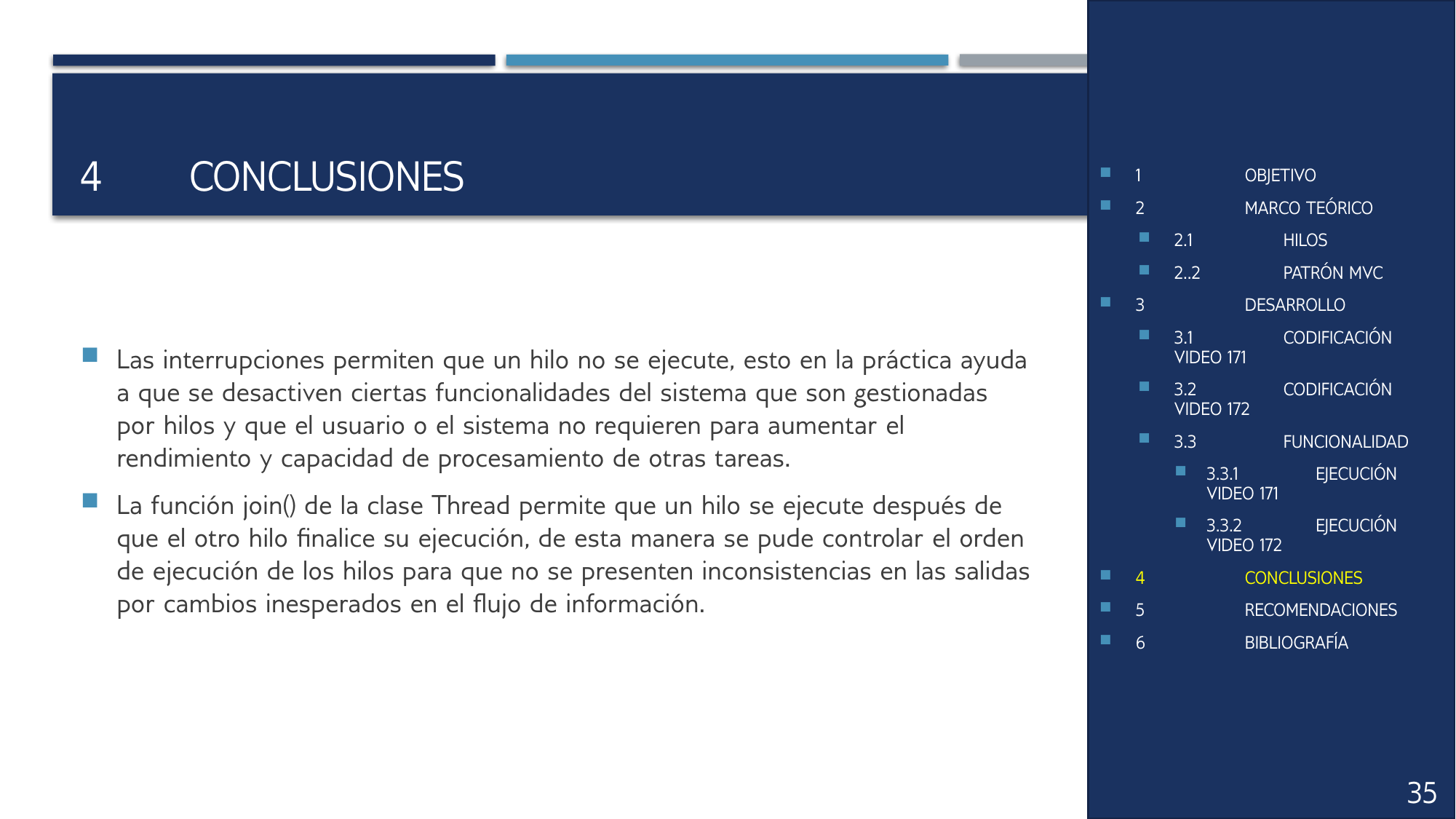

1	OBJETIVO
2	MARCO TEÓRICO
2.1	HILOS
2..2	PATRÓN MVC
3	DESARROLLO
3.1	CODIFICACIÓN VIDEO 171
3.2	CODIFICACIÓN VIDEO 172
3.3	FUNCIONALIDAD
3.3.1	EJECUCIÓN VIDEO 171
3.3.2	EJECUCIÓN VIDEO 172
4	CONCLUSIONES
5	RECOMENDACIONES
6	BIBLIOGRAFÍA
# 4	CONCLUSIONES
Las interrupciones permiten que un hilo no se ejecute, esto en la práctica ayuda a que se desactiven ciertas funcionalidades del sistema que son gestionadas por hilos y que el usuario o el sistema no requieren para aumentar el rendimiento y capacidad de procesamiento de otras tareas.
La función join() de la clase Thread permite que un hilo se ejecute después de que el otro hilo finalice su ejecución, de esta manera se pude controlar el orden de ejecución de los hilos para que no se presenten inconsistencias en las salidas por cambios inesperados en el flujo de información.
35